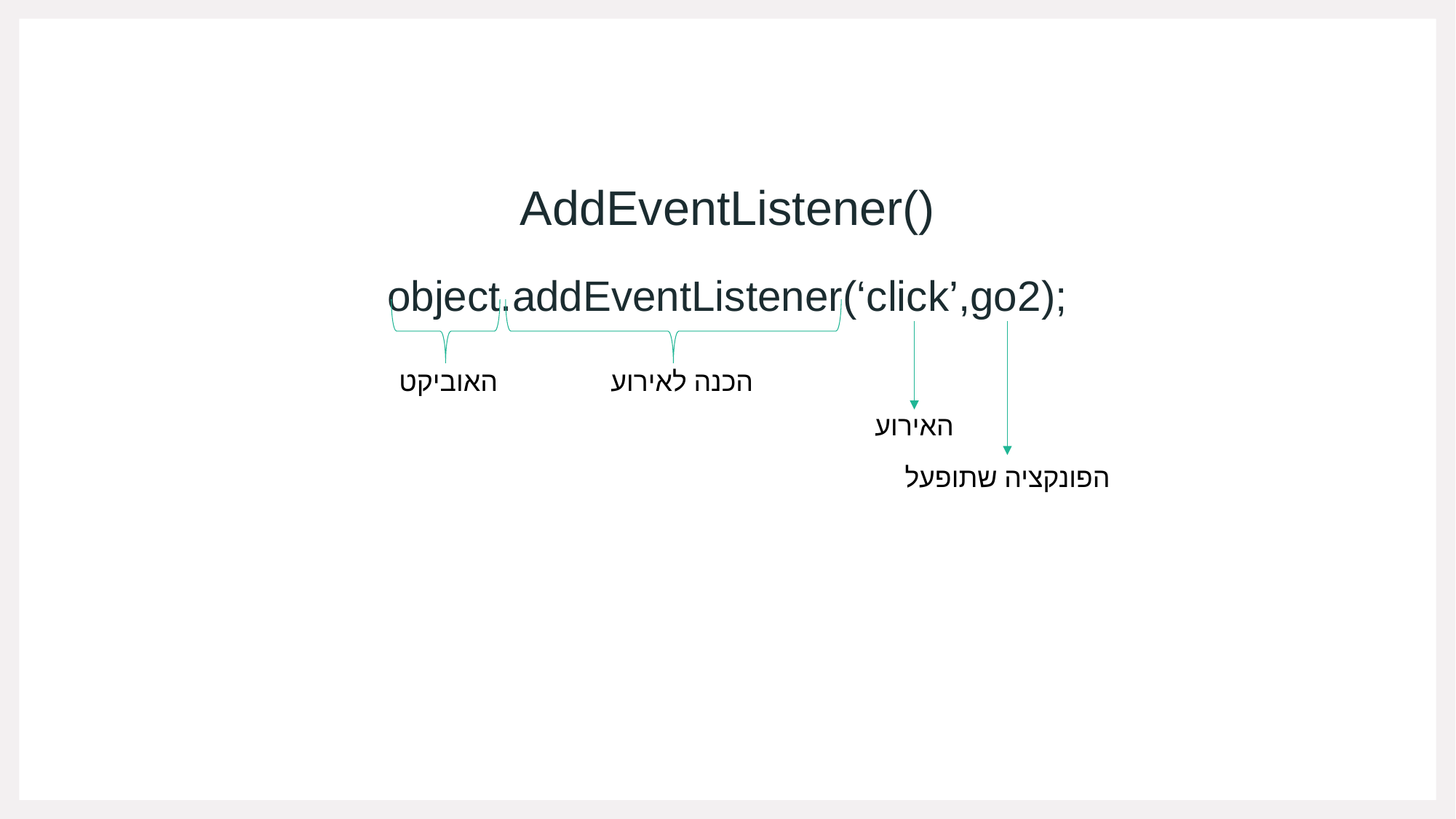

# AddEventListener()

object.addEventListener(‘click’,go2);

האוביקט
הכנה לאירוע
האירוע
הפונקציה שתופעל